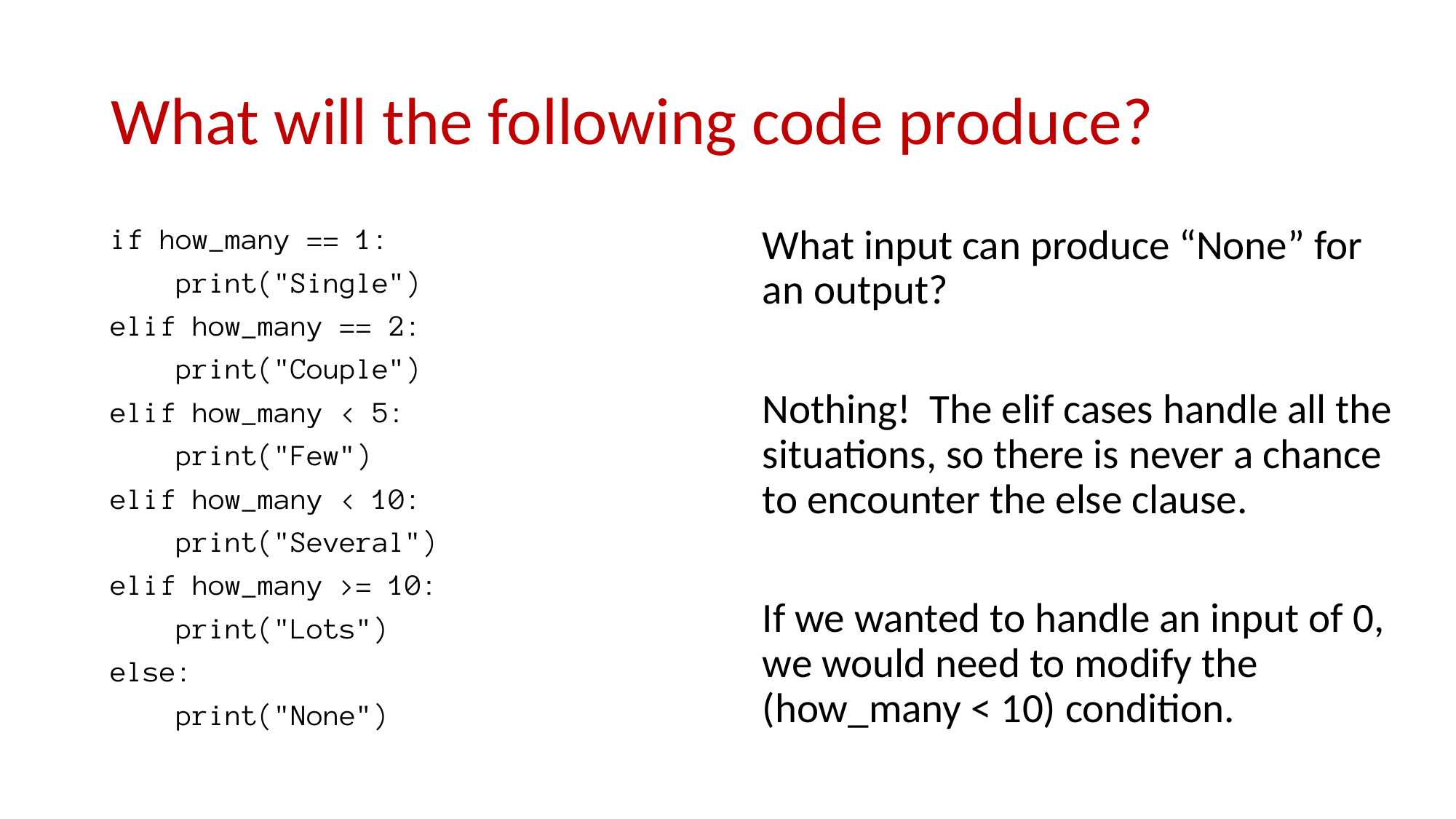

# What will the following code produce?
if how_many == 1:
    print("Single")
elif how_many == 2:
    print("Couple")
elif how_many < 5:
    print("Few")
elif how_many < 10:
    print("Several")
elif how_many >= 10:
    print("Lots")
else:
    print("None")

What input can produce “None” for an output?

Nothing!  The elif cases handle all the situations, so there is never a chance to encounter the else clause.

If we wanted to handle an input of 0, we would need to modify the (how_many < 10) condition.